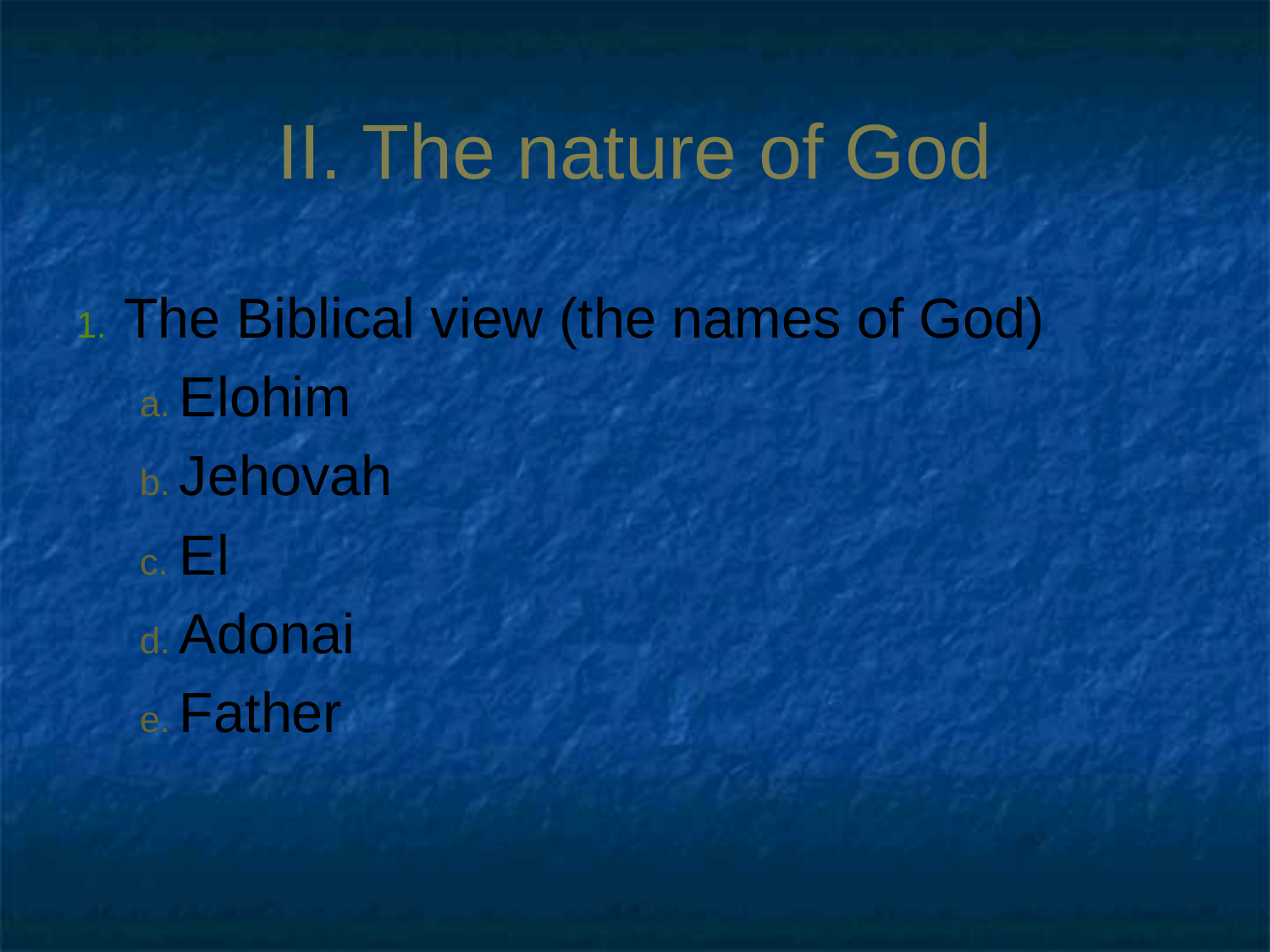

# II. The nature of God
The Biblical view (the names of God)
Elohim
Jehovah
El
Adonai
Father